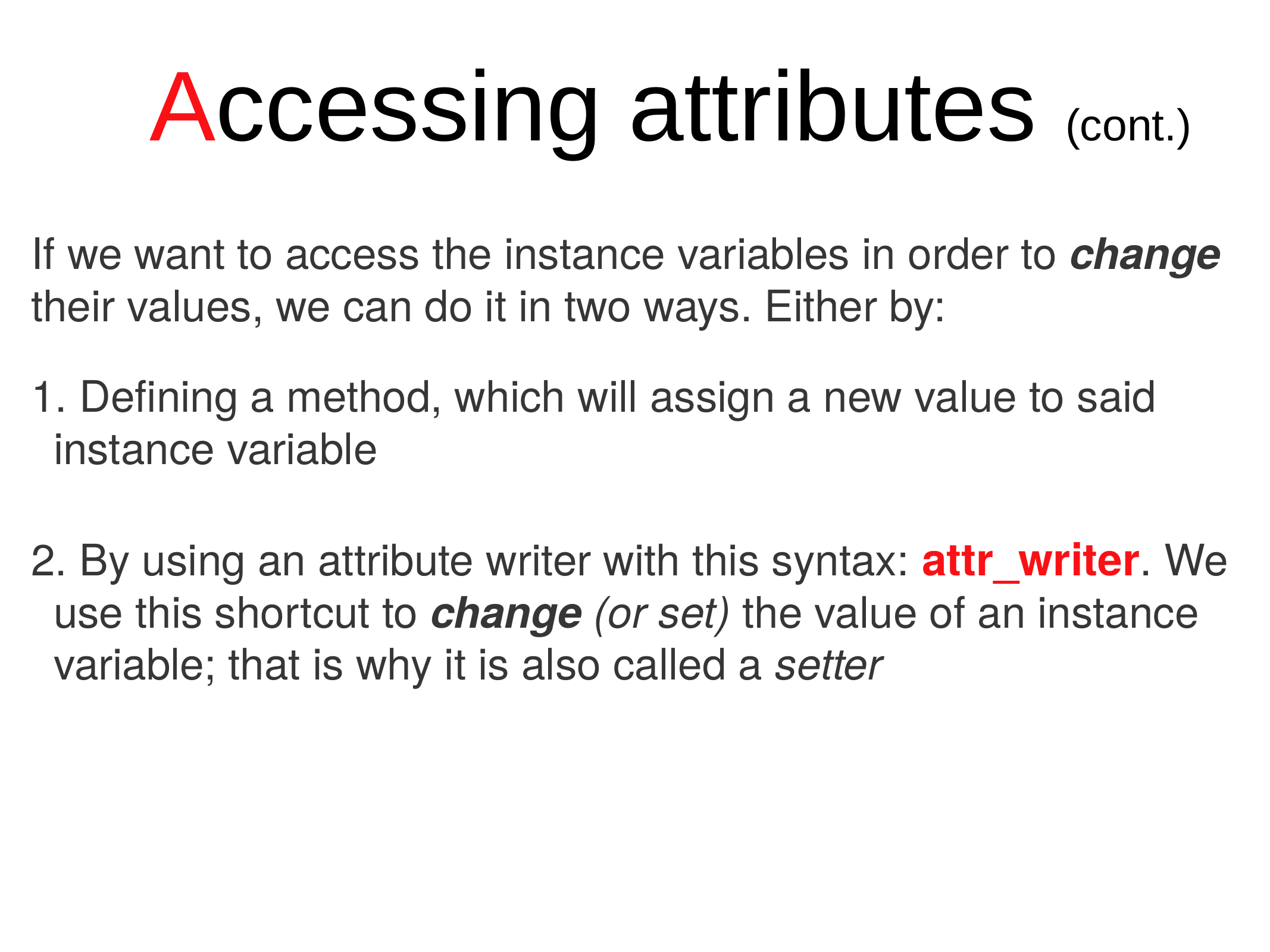

Accessing attributes (cont.)
If we want to access the instance variables in order to change their values, we can do it in two ways. Either by:

 Defining a method, which will assign a new value to said instance variable
 By using an attribute writer with this syntax: attr_writer. We use this shortcut to change (or set) the value of an instance variable; that is why it is also called a setter